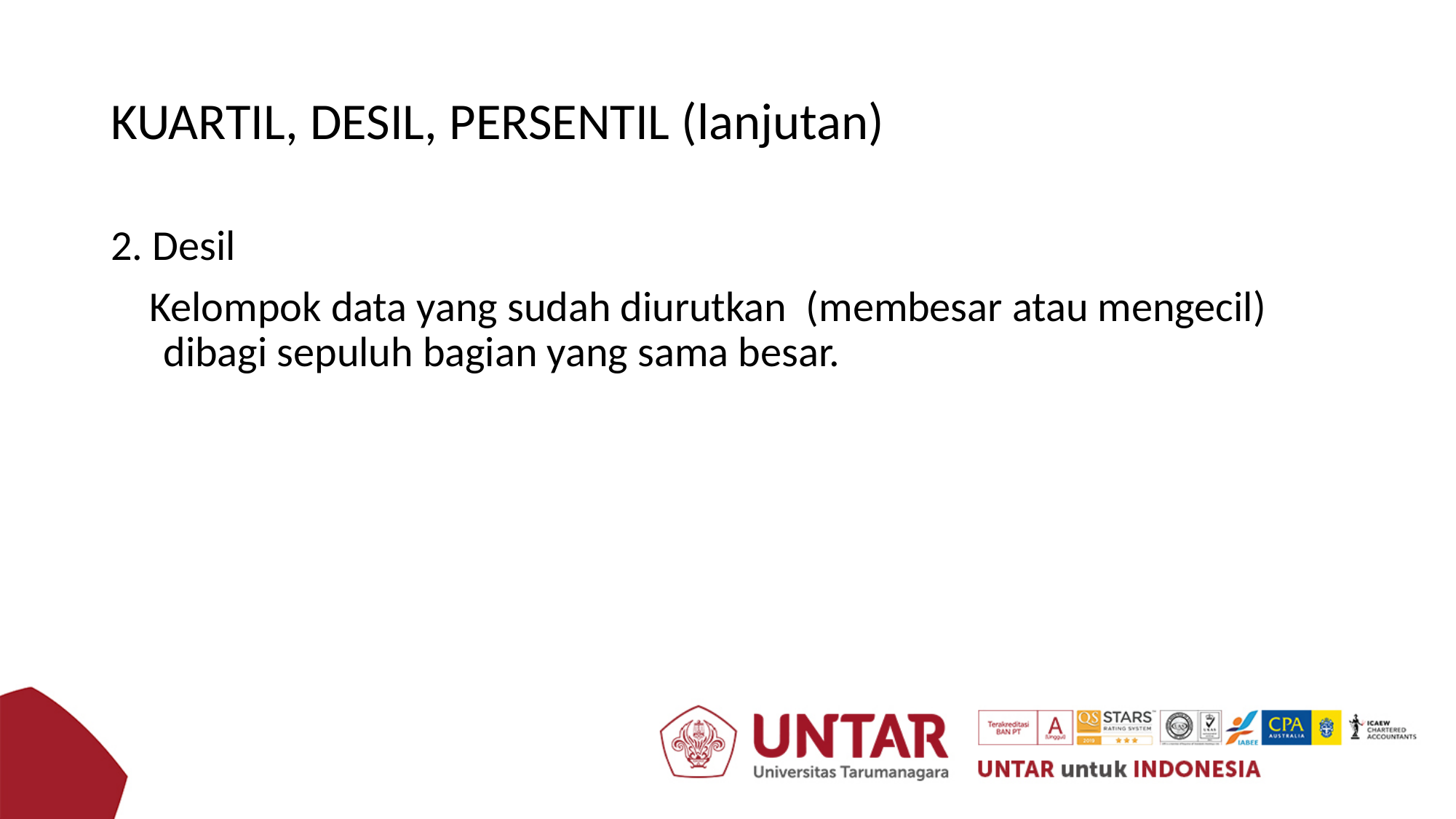

# KUARTIL, DESIL, PERSENTIL (lanjutan)
2. Desil
    Kelompok data yang sudah diurutkan  (membesar atau mengecil) dibagi sepuluh bagian yang sama besar.